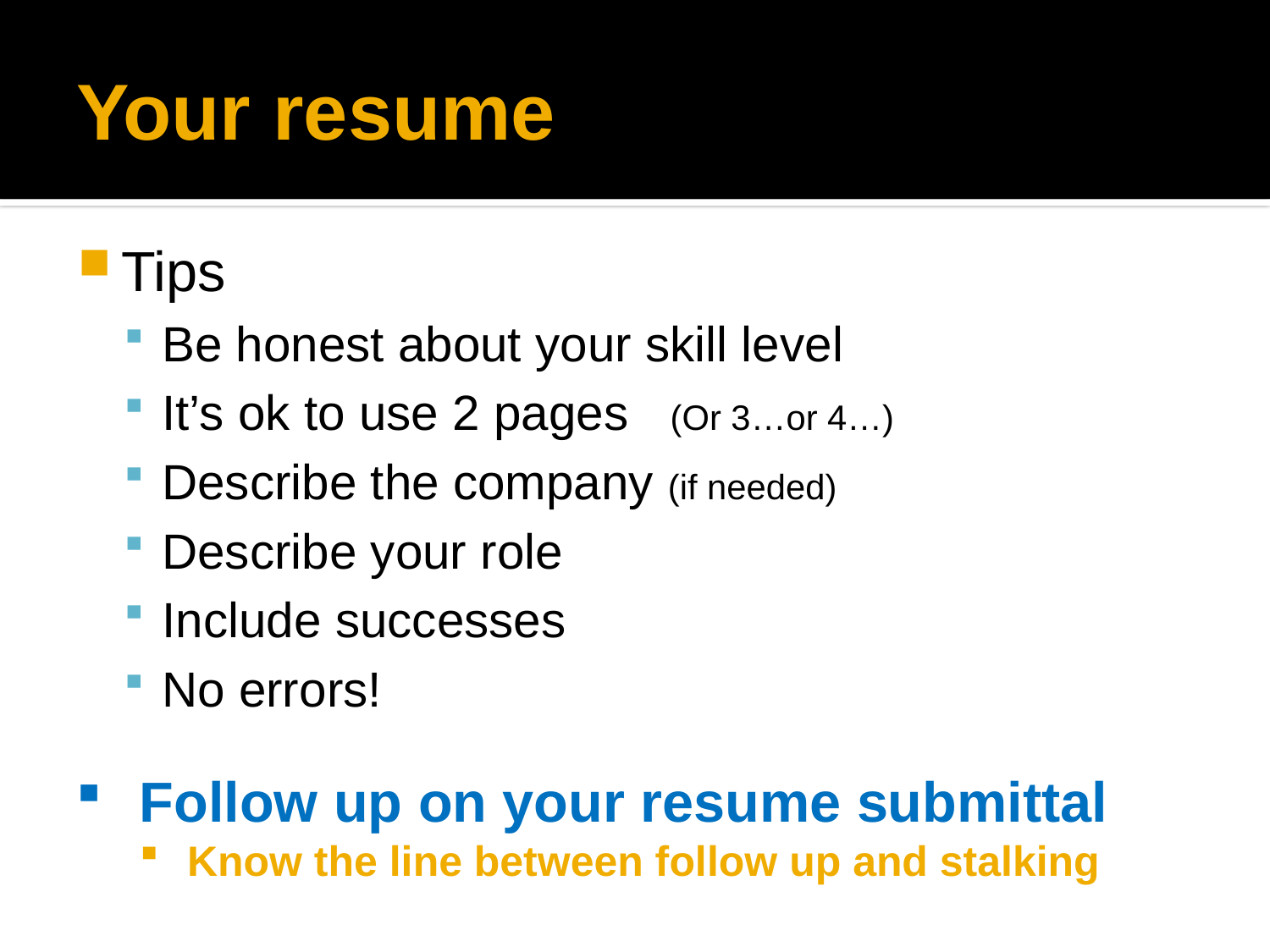

# Your resume
Tips
Be honest about your skill level
It’s ok to use 2 pages   (Or 3…or 4…)
Describe the company (if needed)
Describe your role
Include successes
No errors!

Follow up on your resume submittal
Know the line between follow up and stalking